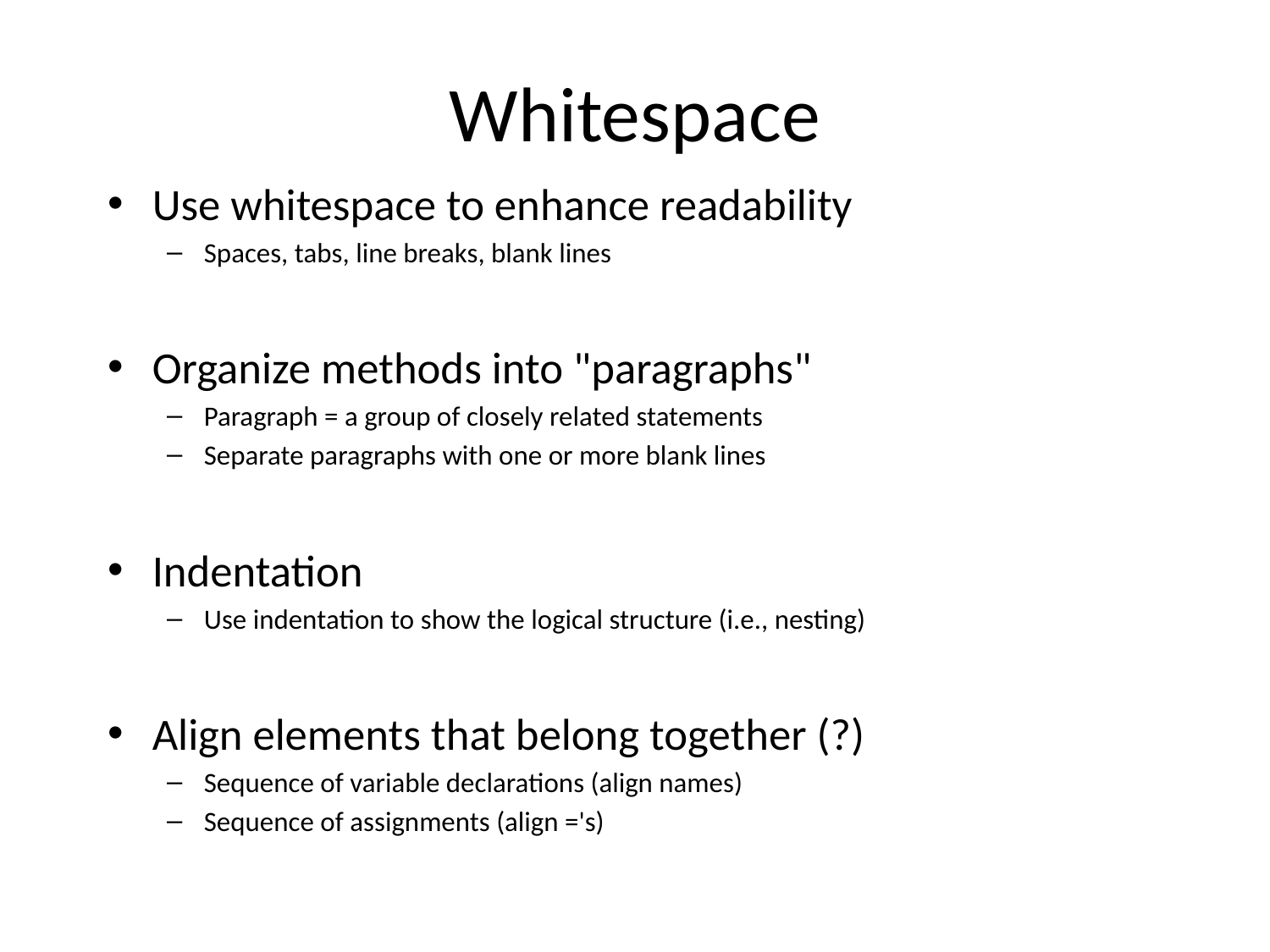

# Whitespace
Use whitespace to enhance readability
Spaces, tabs, line breaks, blank lines

Organize methods into "paragraphs"
Paragraph = a group of closely related statements
Separate paragraphs with one or more blank lines

Indentation
Use indentation to show the logical structure (i.e., nesting)

Align elements that belong together (?)
Sequence of variable declarations (align names)
Sequence of assignments (align ='s)